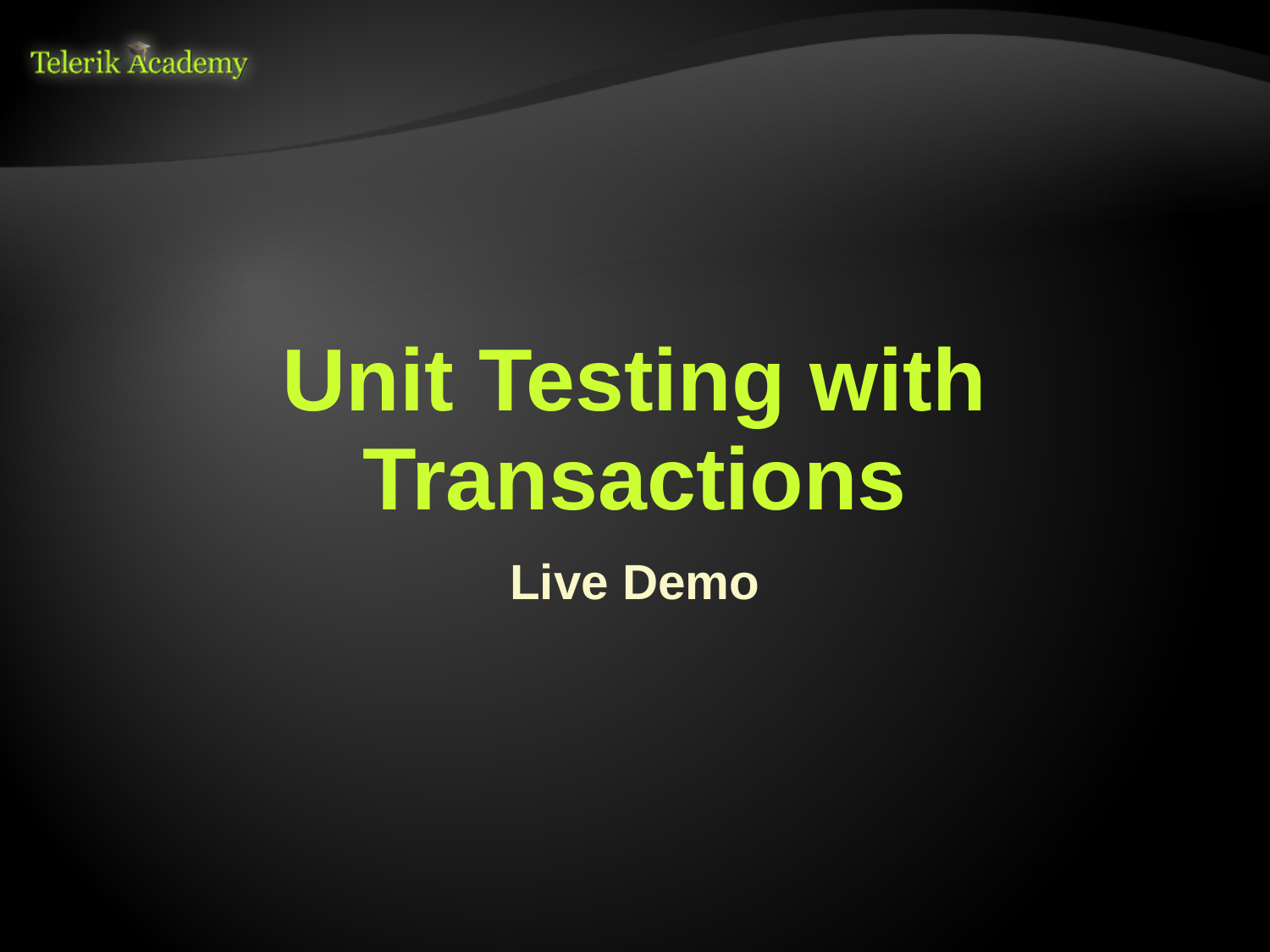

# Unit Testing with Transactions
Live Demo